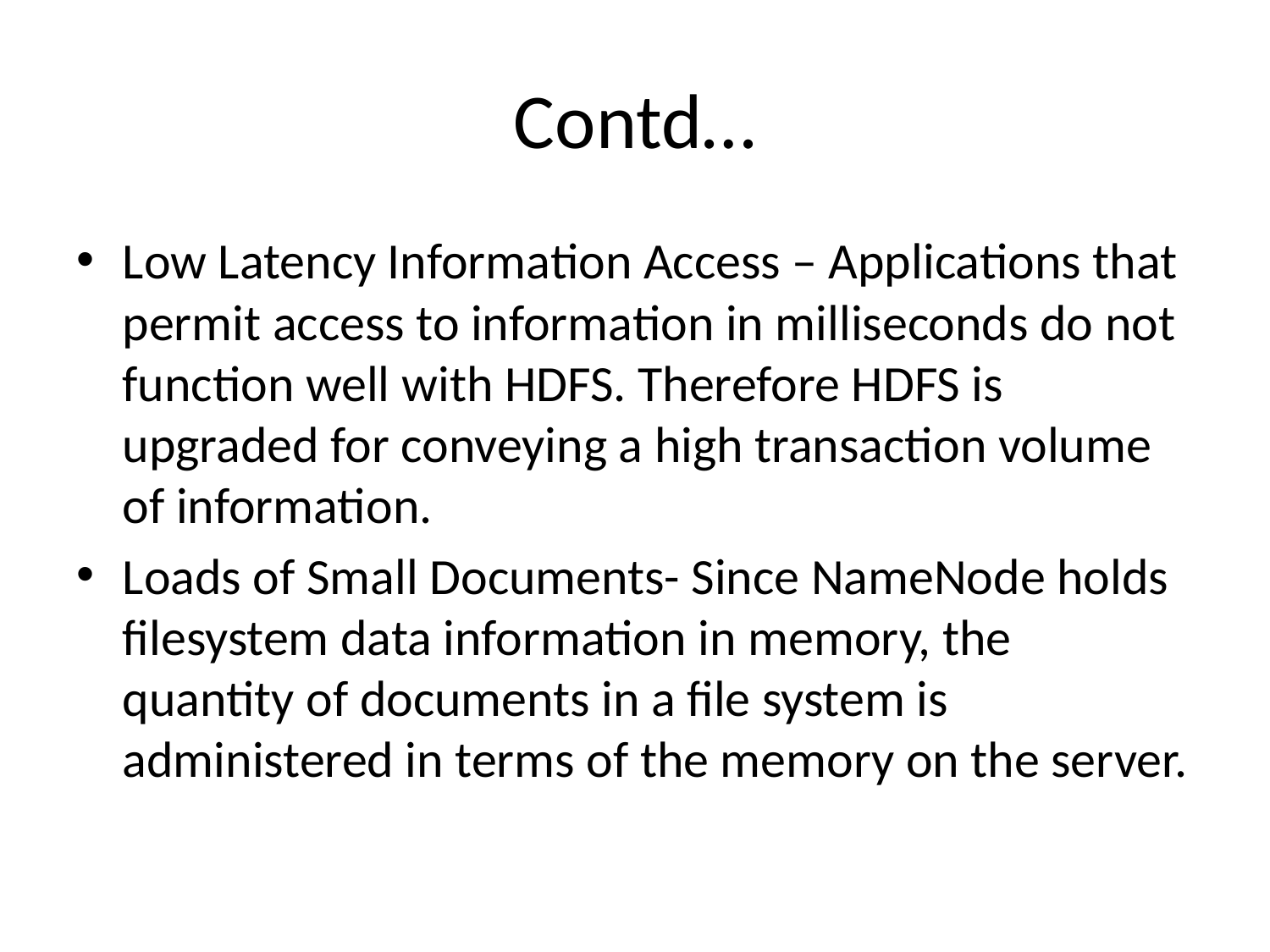

# Contd…
Low Latency Information Access – Applications that permit access to information in milliseconds do not function well with HDFS. Therefore HDFS is upgraded for conveying a high transaction volume of information.
Loads of Small Documents- Since NameNode holds filesystem data information in memory, the quantity of documents in a file system is administered in terms of the memory on the server.